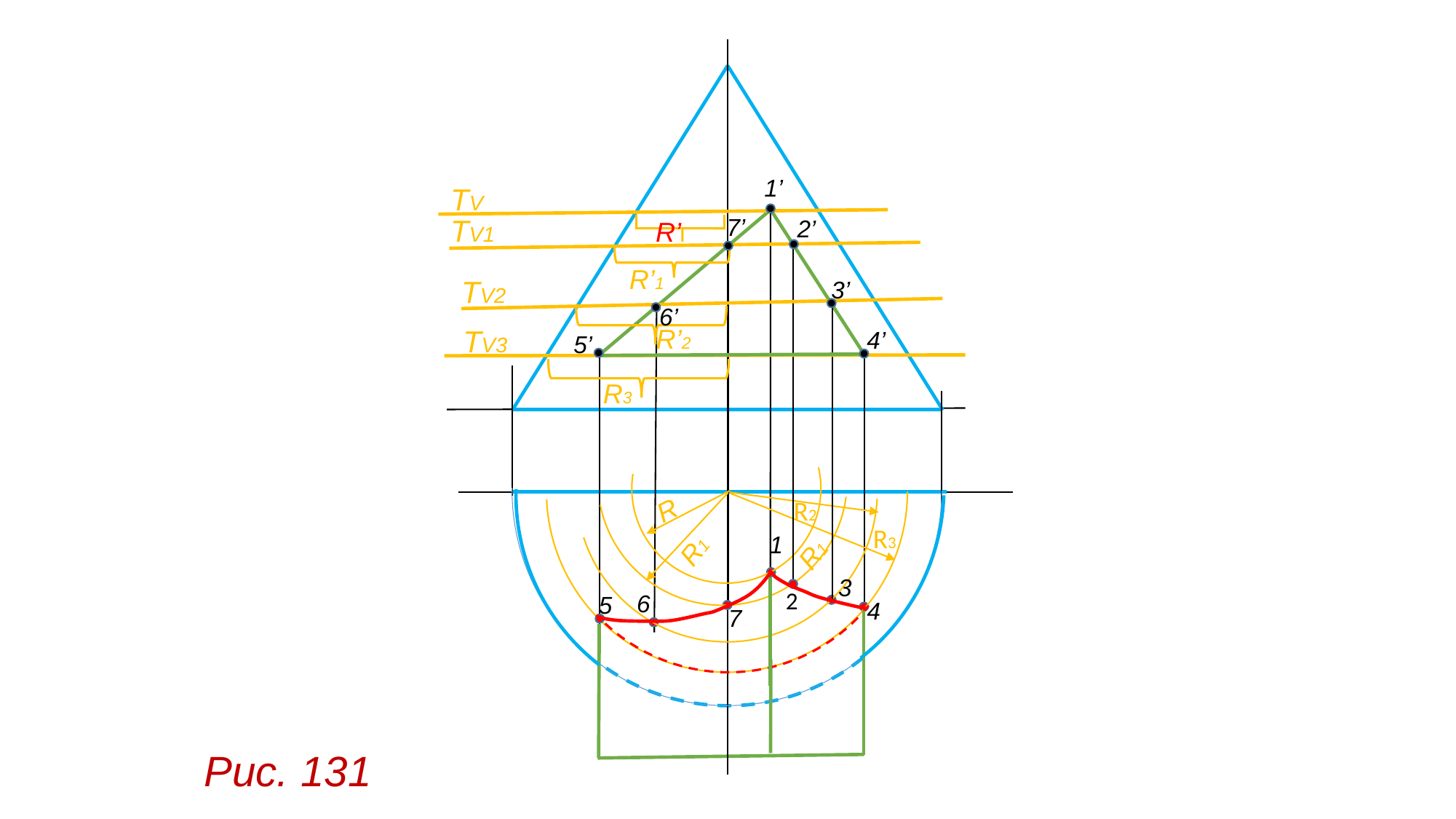

1’
TV

TV1
7’
2’
R’

R’1
TV2
3’

6’

R’2
TV3
4’
5’

R3

R
R2
R3
1
R1
R1
3

2
6
5
4

7

Рис. 131